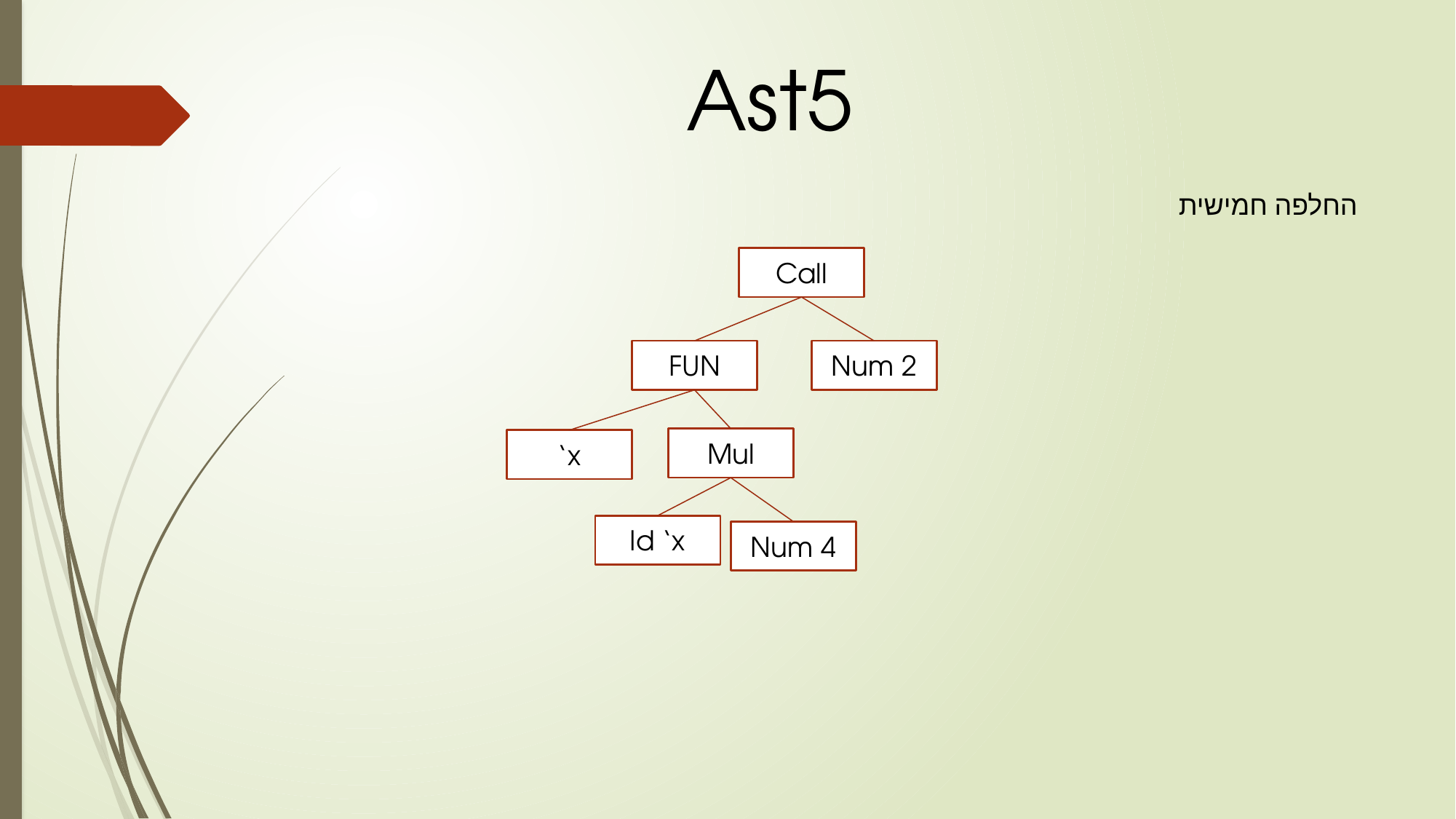

Ast5
החלפה חמישית
Call
FUN
Num 2
Mul
‘x
Id ‘x
Num 4